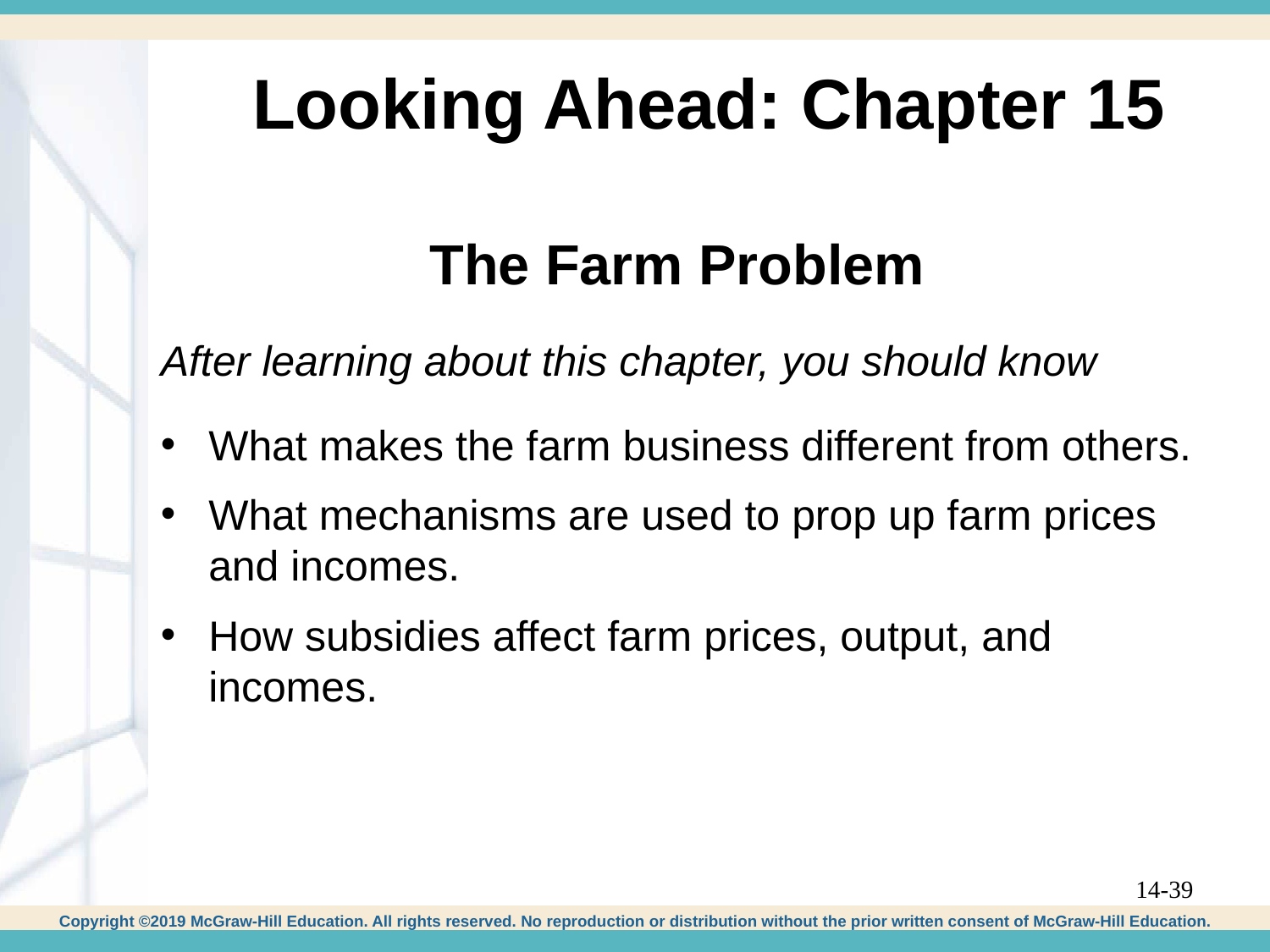

# Looking Ahead: Chapter 15
The Farm Problem

After learning about this chapter, you should know

What makes the farm business different from others.
What mechanisms are used to prop up farm prices and incomes.
How subsidies affect farm prices, output, and incomes.

14-39